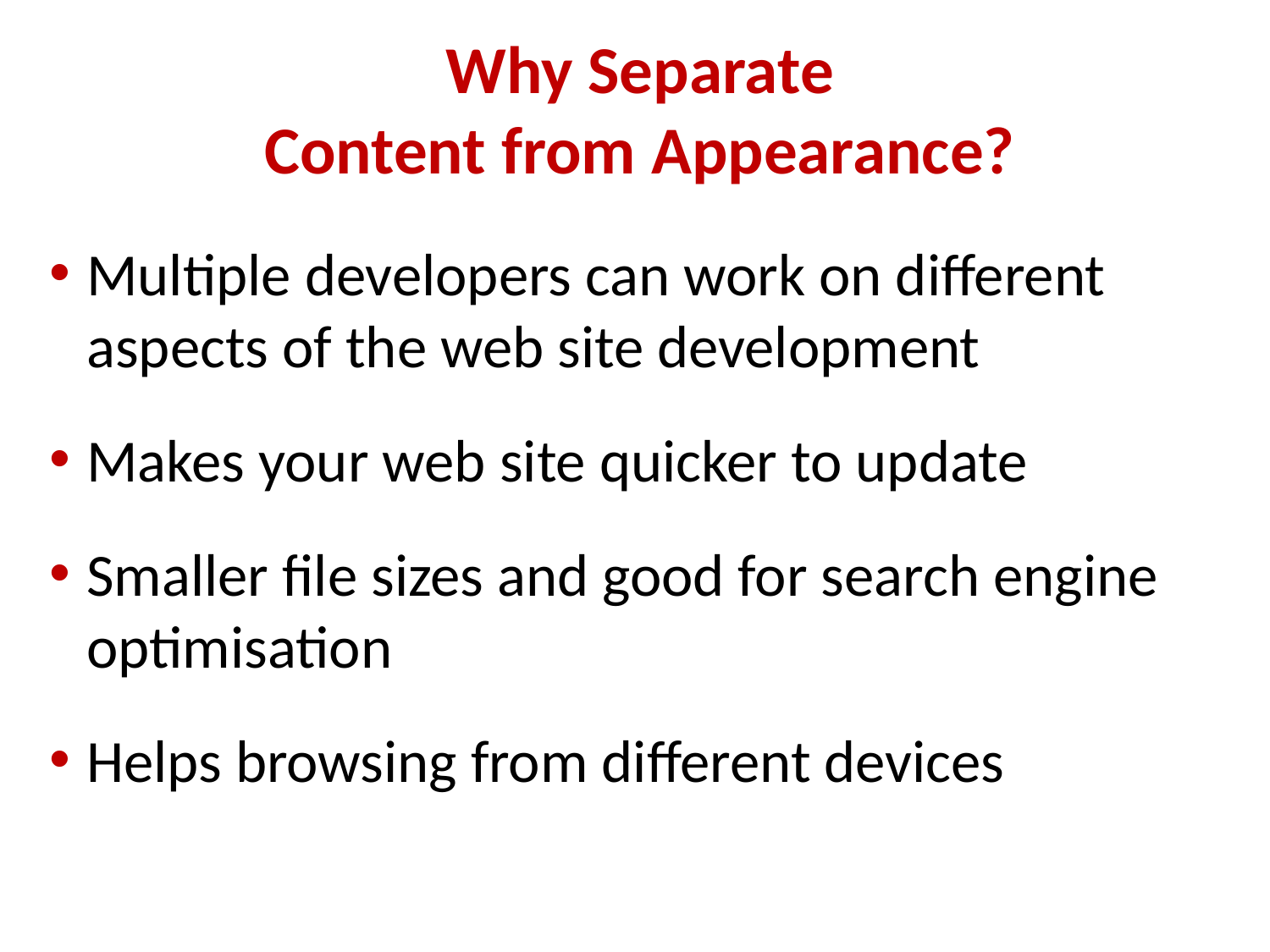

Why Separate
Content from Appearance?
Multiple developers can work on different aspects of the web site development
Makes your web site quicker to update
Smaller file sizes and good for search engine optimisation
Helps browsing from different devices